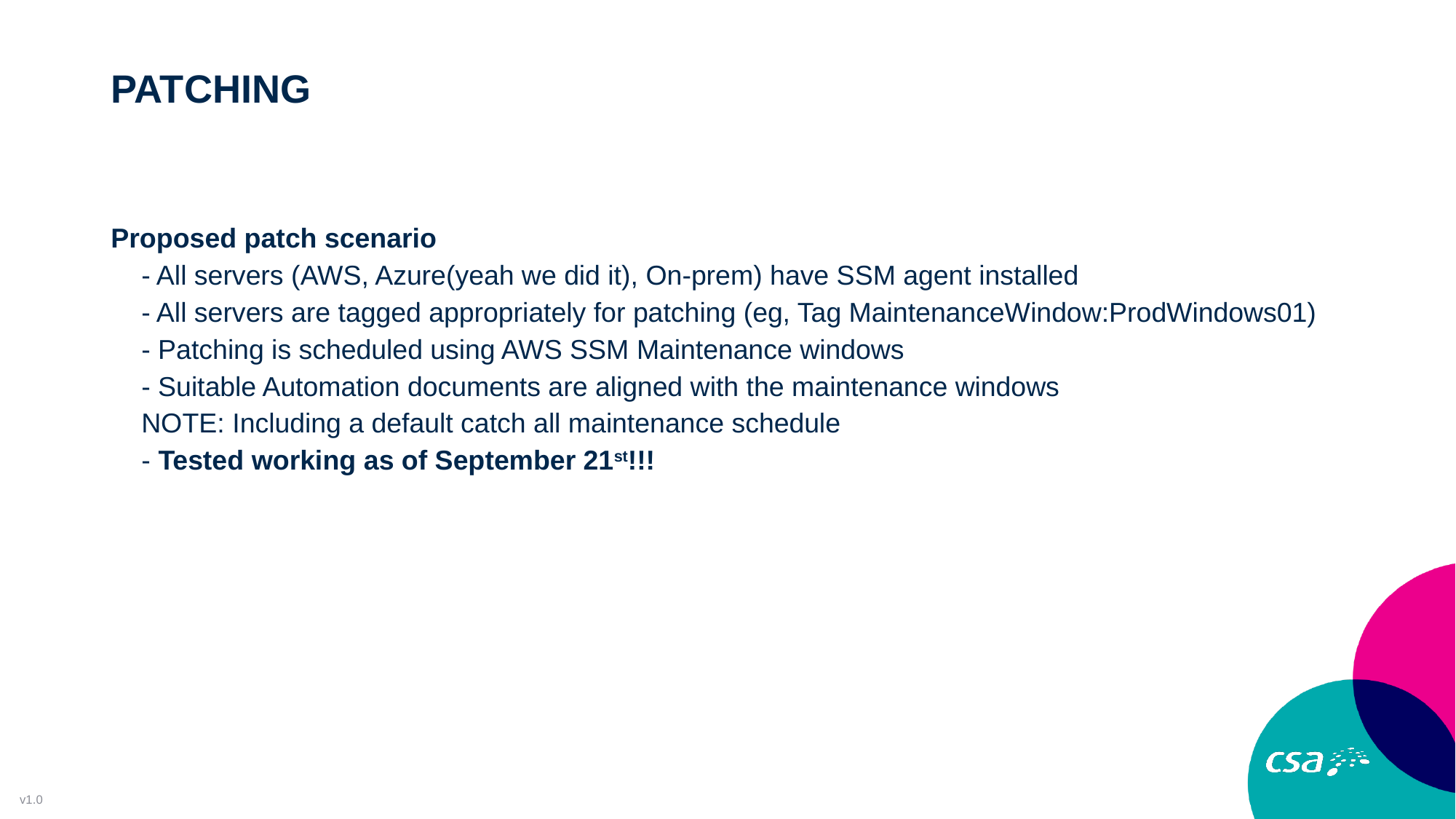

# patching

Proposed patch scenario
    - All servers (AWS, Azure(yeah we did it), On-prem) have SSM agent installed
    - All servers are tagged appropriately for patching (eg, Tag MaintenanceWindow:ProdWindows01)
    - Patching is scheduled using AWS SSM Maintenance windows
    - Suitable Automation documents are aligned with the maintenance windows
    NOTE: Including a default catch all maintenance schedule
    - Tested working as of September 21st!!!

v1.0